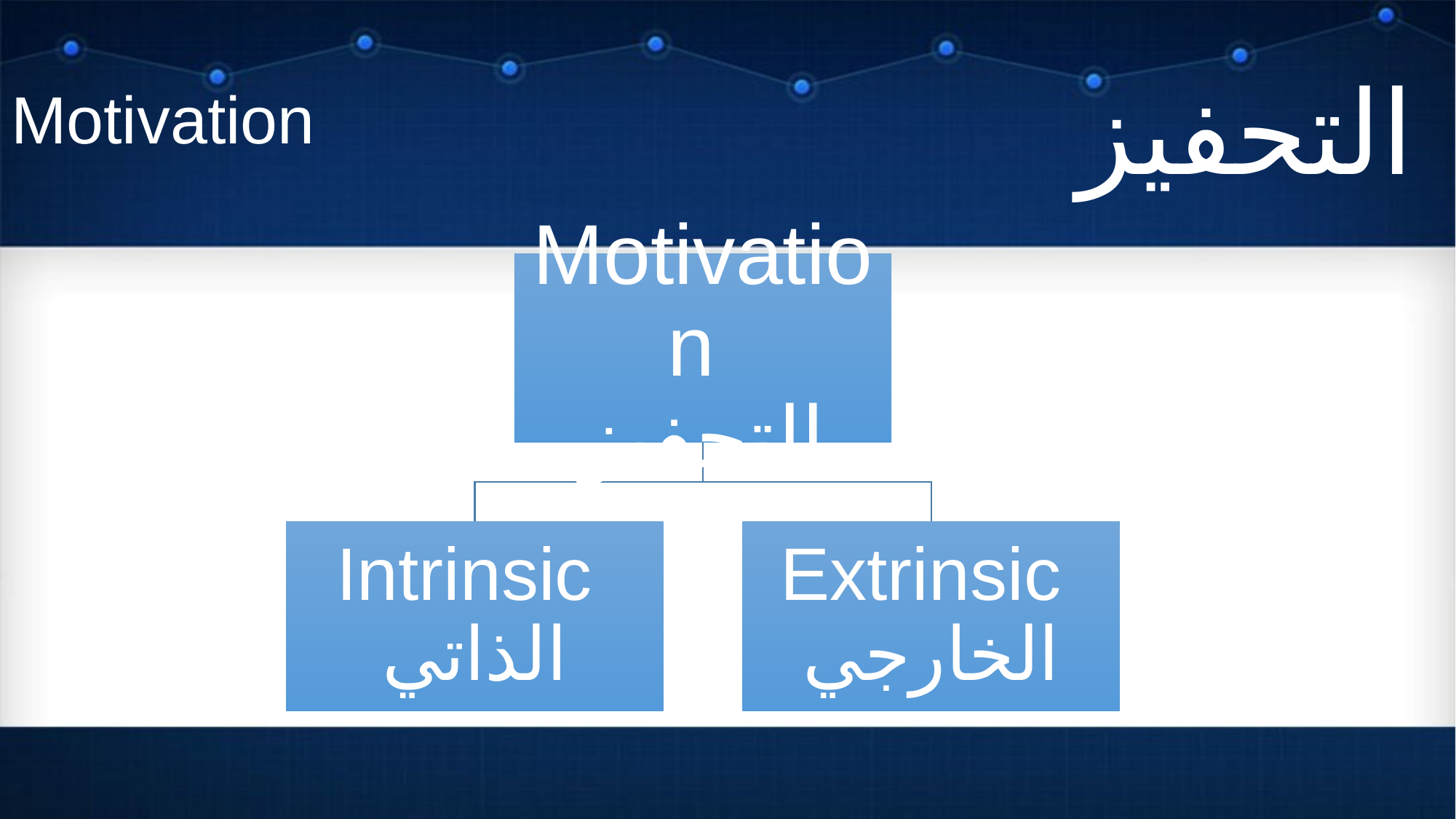

# Motivation
التحفيز
Motivation
التحفيز
Intrinsic
الذاتي
Extrinsic
الخارجي